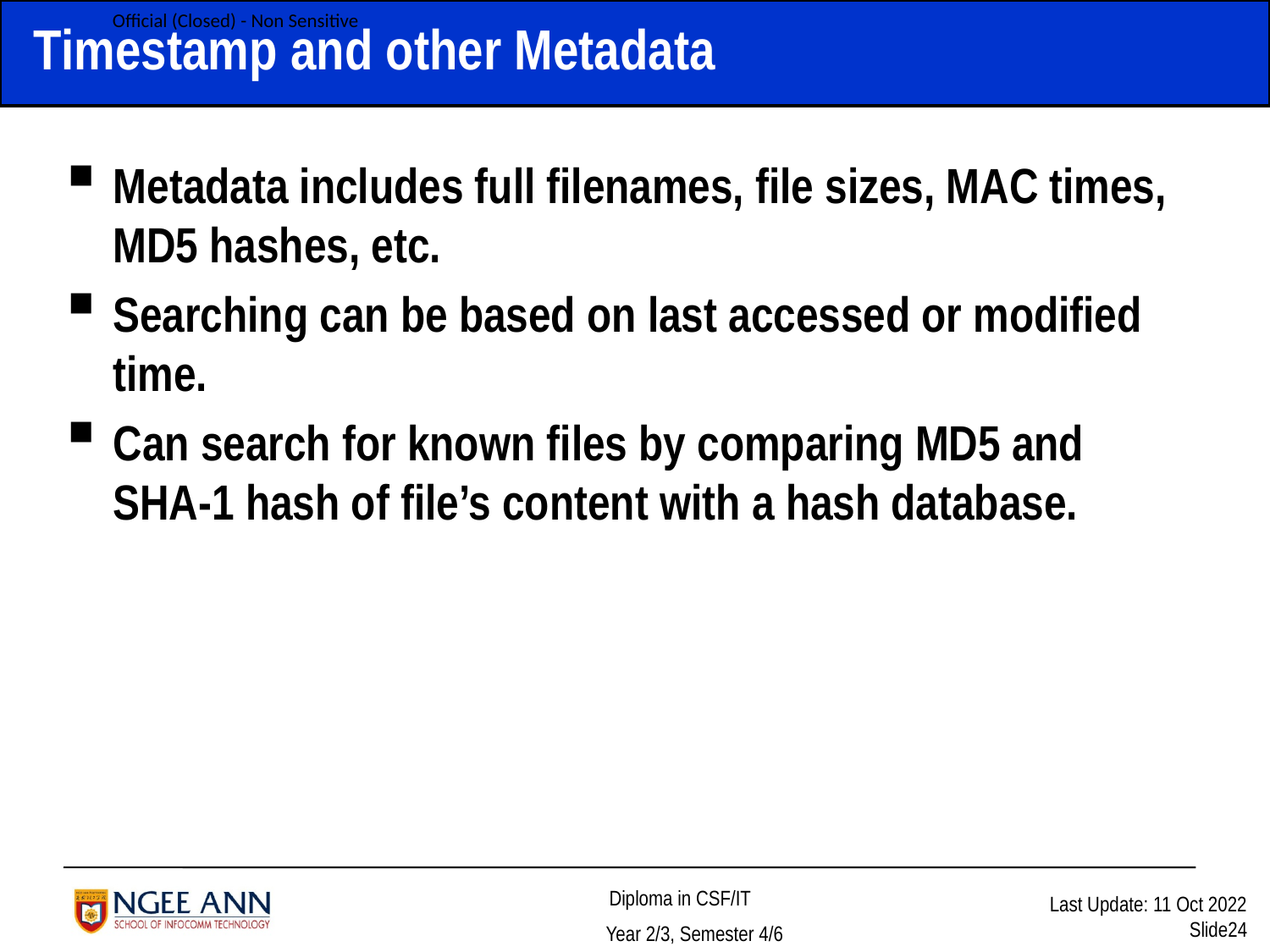

# Timestamp and other Metadata
Metadata includes full filenames, file sizes, MAC times, MD5 hashes, etc.
Searching can be based on last accessed or modified time.
Can search for known files by comparing MD5 and SHA-1 hash of file’s content with a hash database.